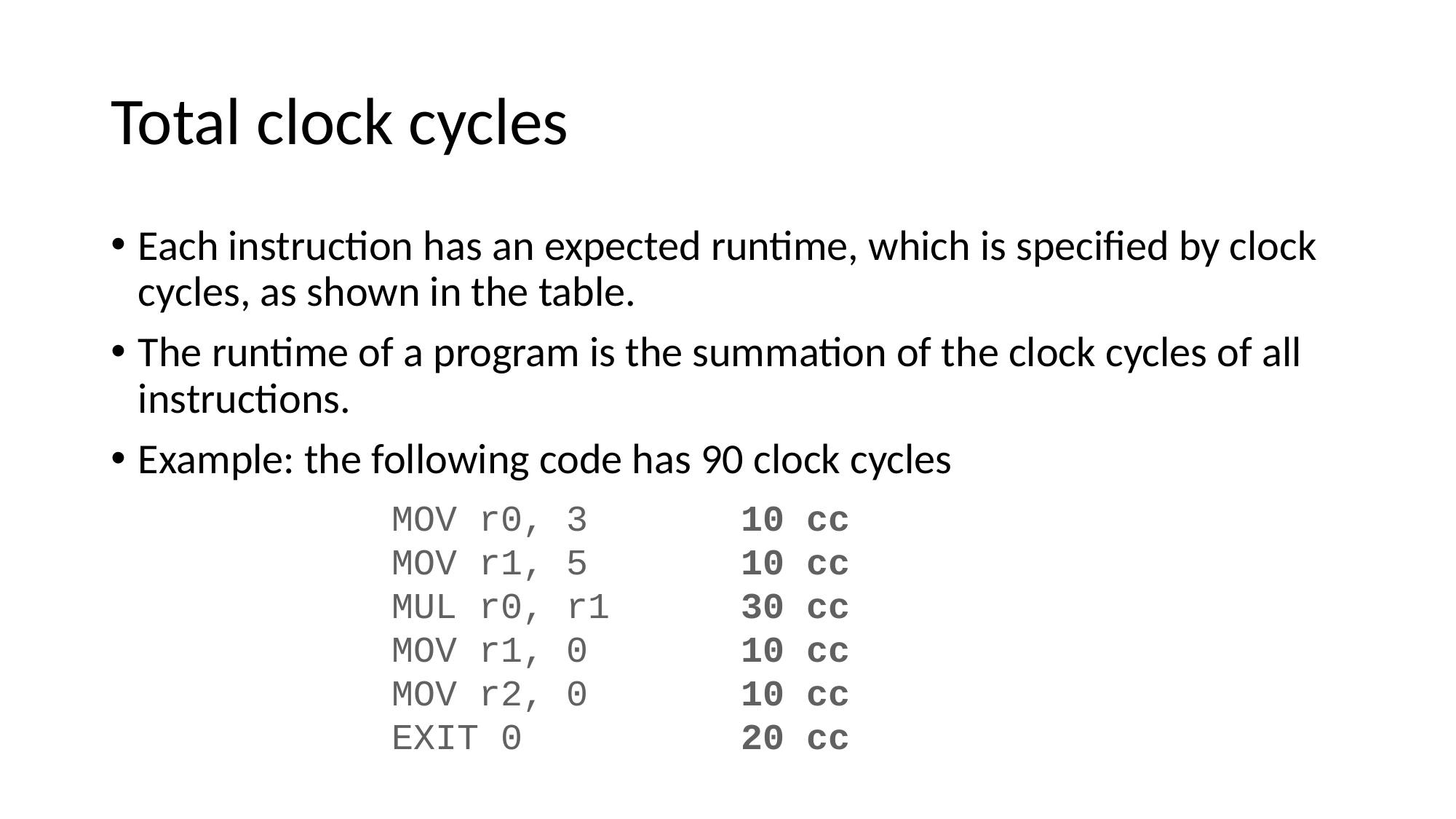

# Total clock cycles
Each instruction has an expected runtime, which is specified by clock cycles, as shown in the table.
The runtime of a program is the summation of the clock cycles of all instructions.
Example: the following code has 90 clock cycles
MOV r0, 3       10 cc
MOV r1, 5       10 cc
MUL r0, r1      30 cc
MOV r1, 0       10 cc
MOV r2, 0       10 cc
EXIT 0          20 cc